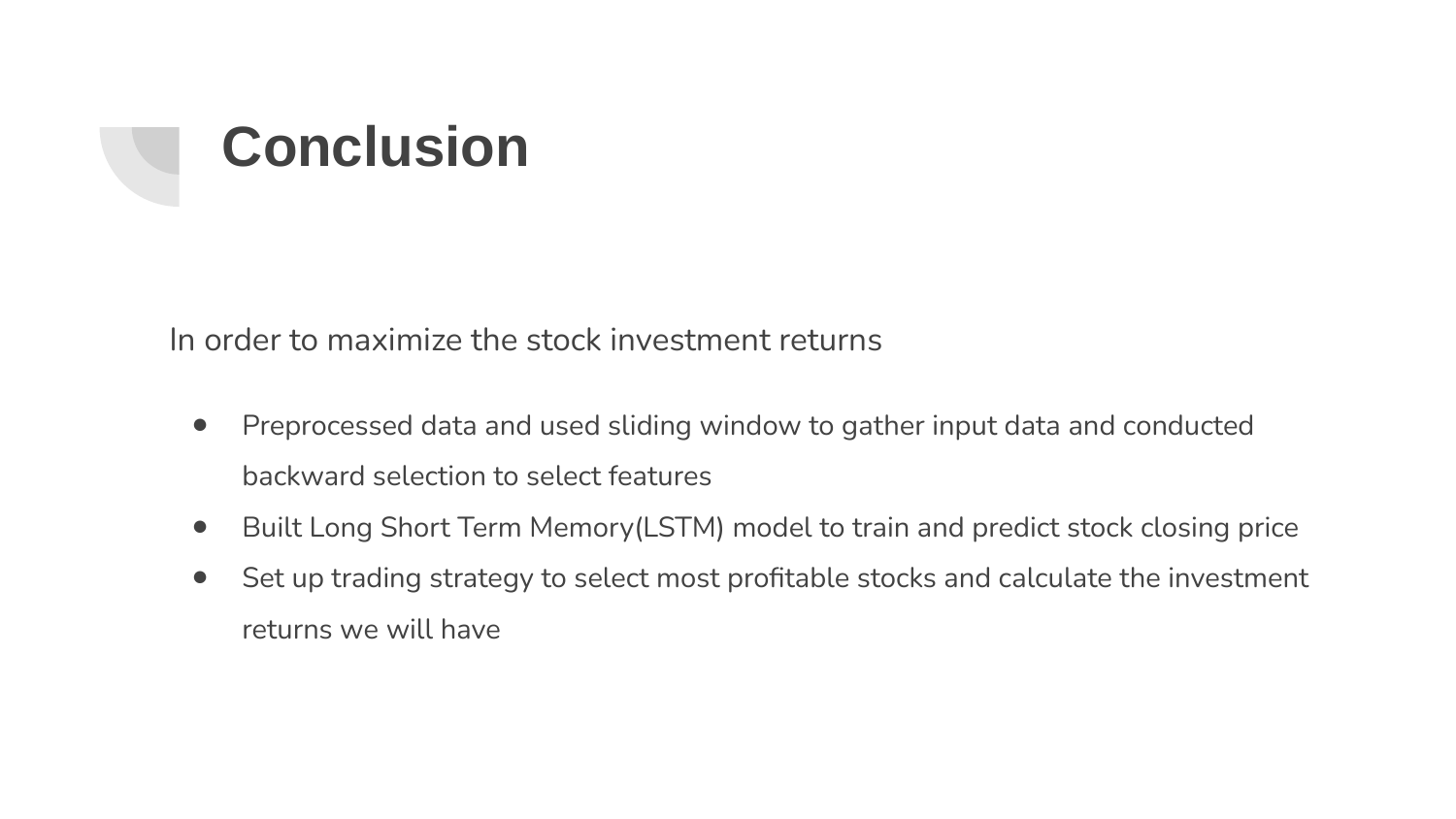

# Conclusion
In order to maximize the stock investment returns
Preprocessed data and used sliding window to gather input data and conducted backward selection to select features
Built Long Short Term Memory(LSTM) model to train and predict stock closing price
Set up trading strategy to select most profitable stocks and calculate the investment returns we will have